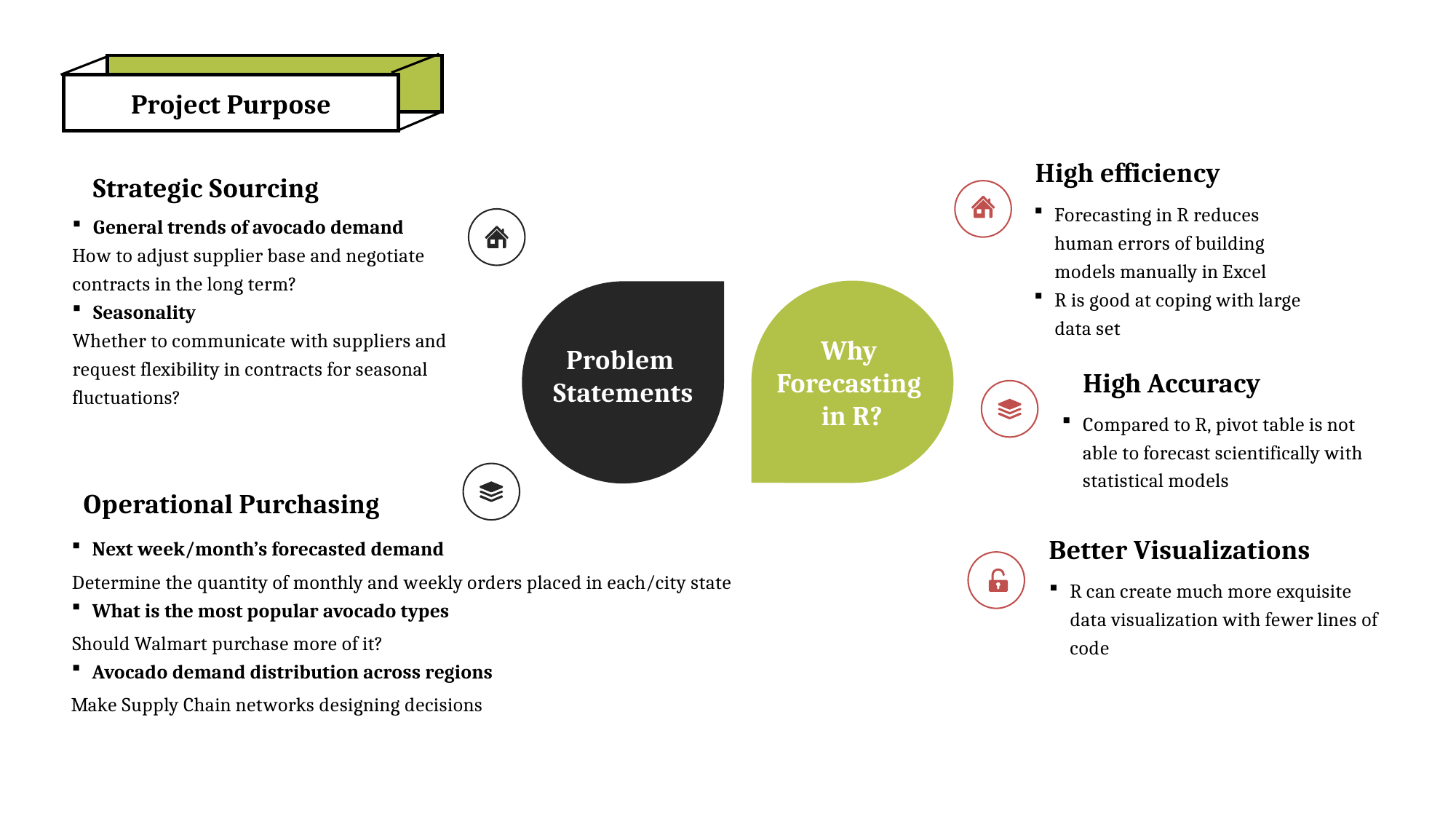

Project Purpose
High efficiency
Strategic Sourcing

Forecasting in R reduces human errors of building models manually in Excel
R is good at coping with large data set

General trends of avocado demand
How to adjust supplier base and negotiate contracts in the long term?
Seasonality
Whether to communicate with suppliers and request flexibility in contracts for seasonal fluctuations?

Problem
Statements
Why
Forecasting
in R?
High Accuracy

Compared to R, pivot table is not able to forecast scientifically with statistical models

Operational Purchasing

Next week/month’s forecasted demand
Determine the quantity of monthly and weekly orders placed in each/city state
What is the most popular avocado types
Should Walmart purchase more of it?
Avocado demand distribution across regions
Make Supply Chain networks designing decisions
Better Visualizations

R can create much more exquisite data visualization with fewer lines of code